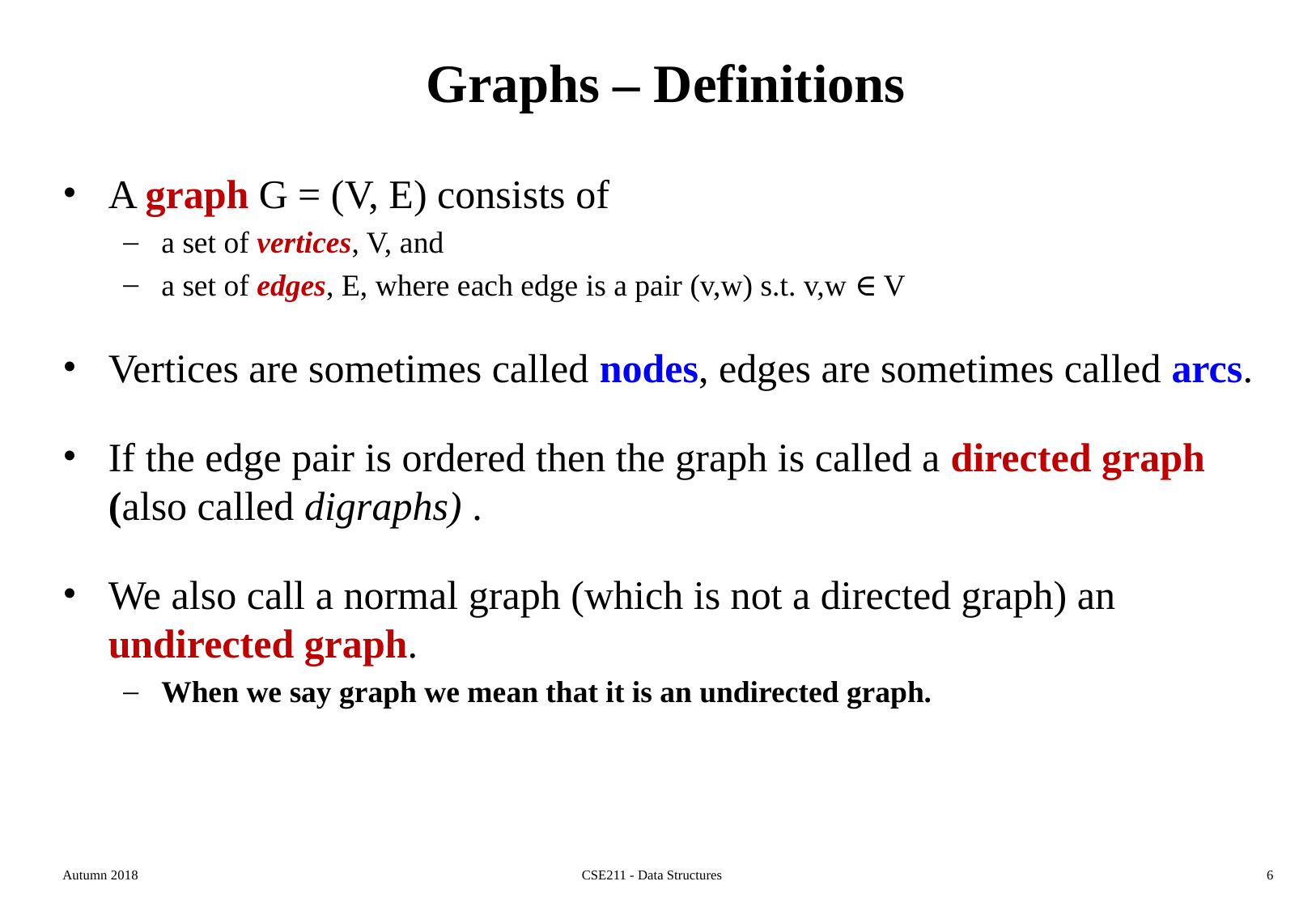

# Graphs – Definitions
A graph G = (V, E) consists of
a set of vertices, V, and
a set of edges, E, where each edge is a pair (v,w) s.t. v,w ∈ V
Vertices are sometimes called nodes, edges are sometimes called arcs.
If the edge pair is ordered then the graph is called a directed graph (also called digraphs) .
We also call a normal graph (which is not a directed graph) an undirected graph.
When we say graph we mean that it is an undirected graph.

Autumn 2018
CSE211 - Data Structures
6